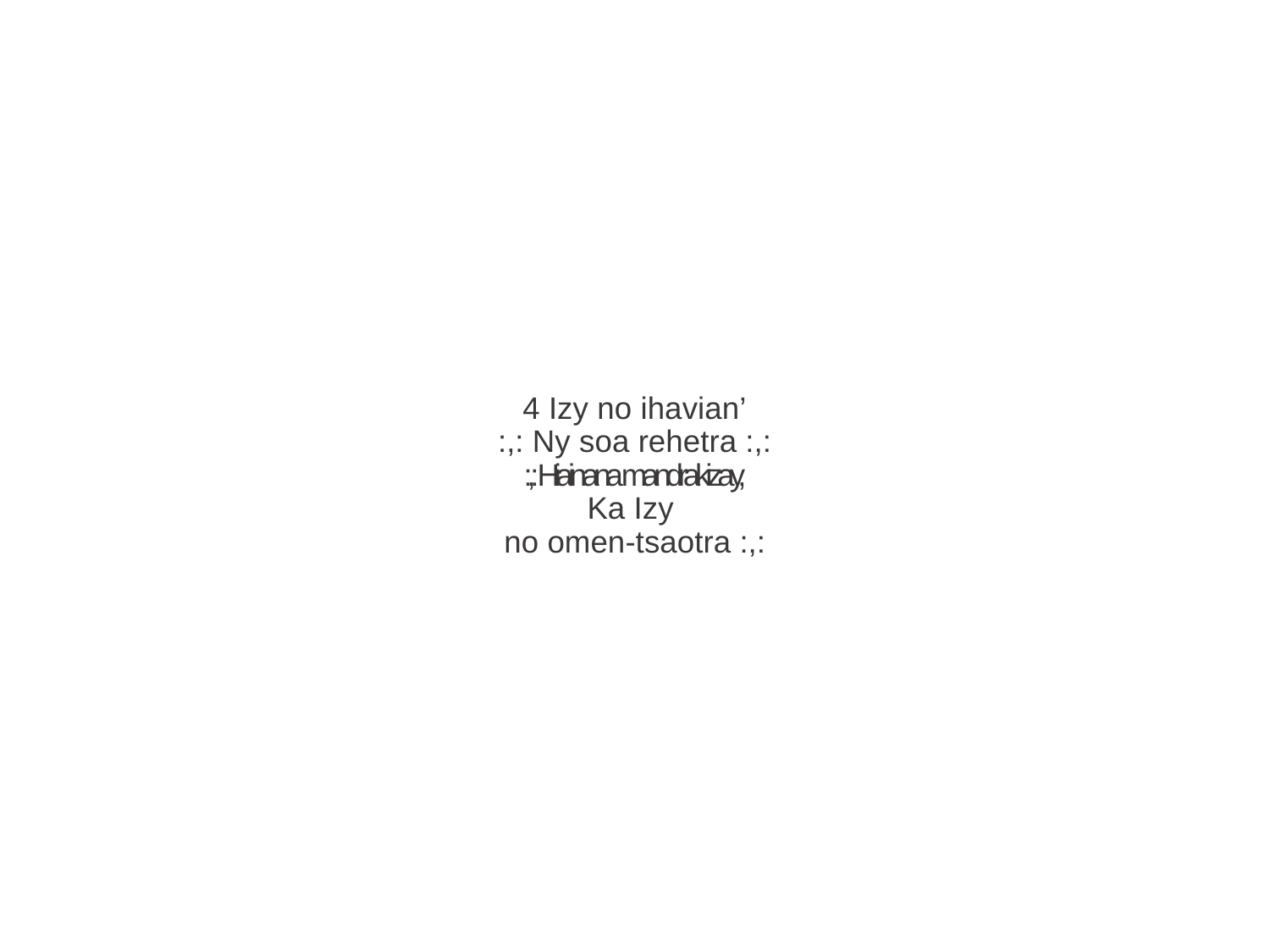

4 Izy no ihavian’
:,: Ny soa rehetra :,:
:,: Hiainana mandrakizay,
Ka Izy
no omen-tsaotra :,: